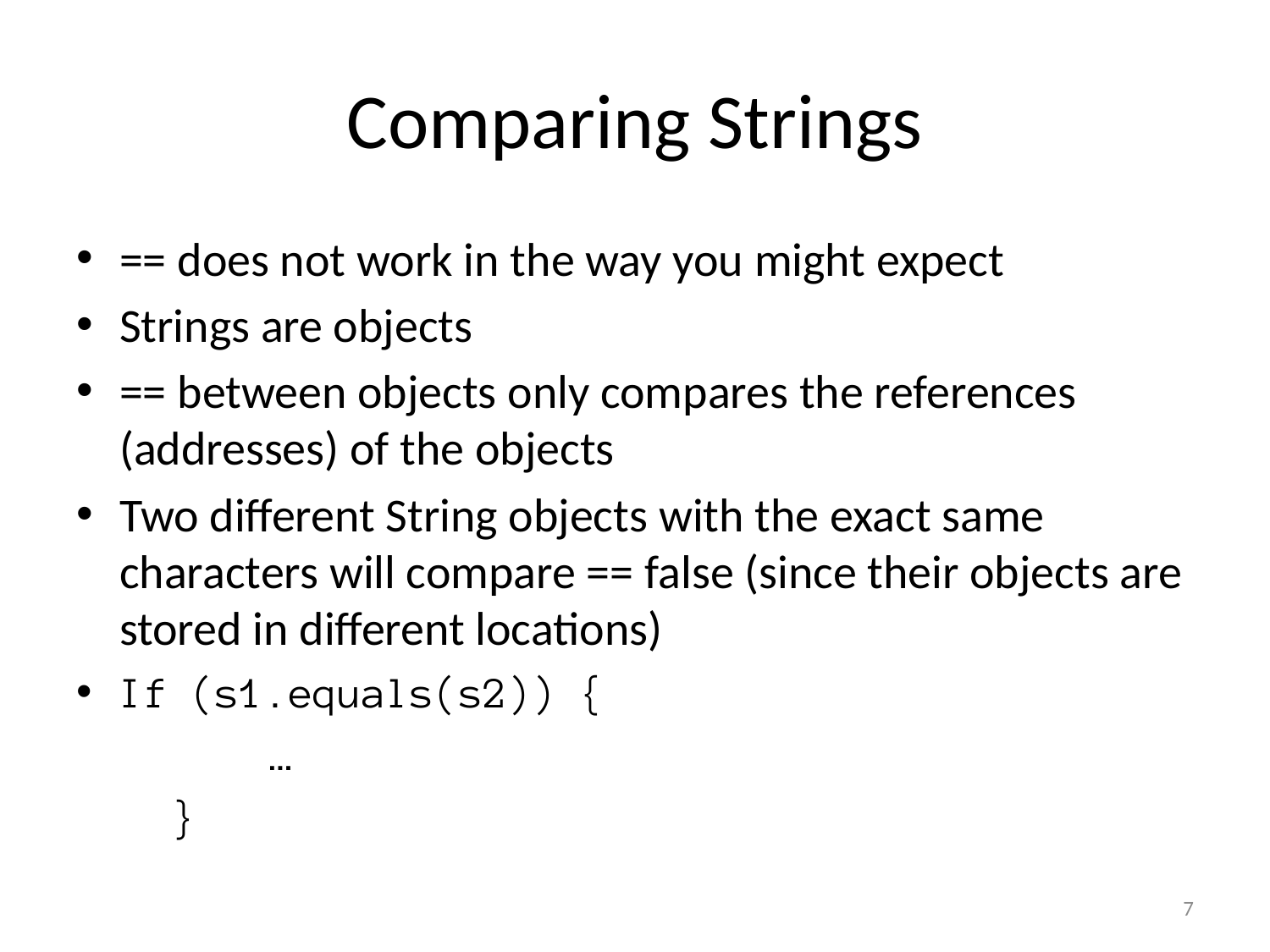

# Comparing Strings
== does not work in the way you might expect
Strings are objects
== between objects only compares the references (addresses) of the objects
Two different String objects with the exact same characters will compare == false (since their objects are stored in different locations)
If (s1.equals(s2)) {
        …
    }
7